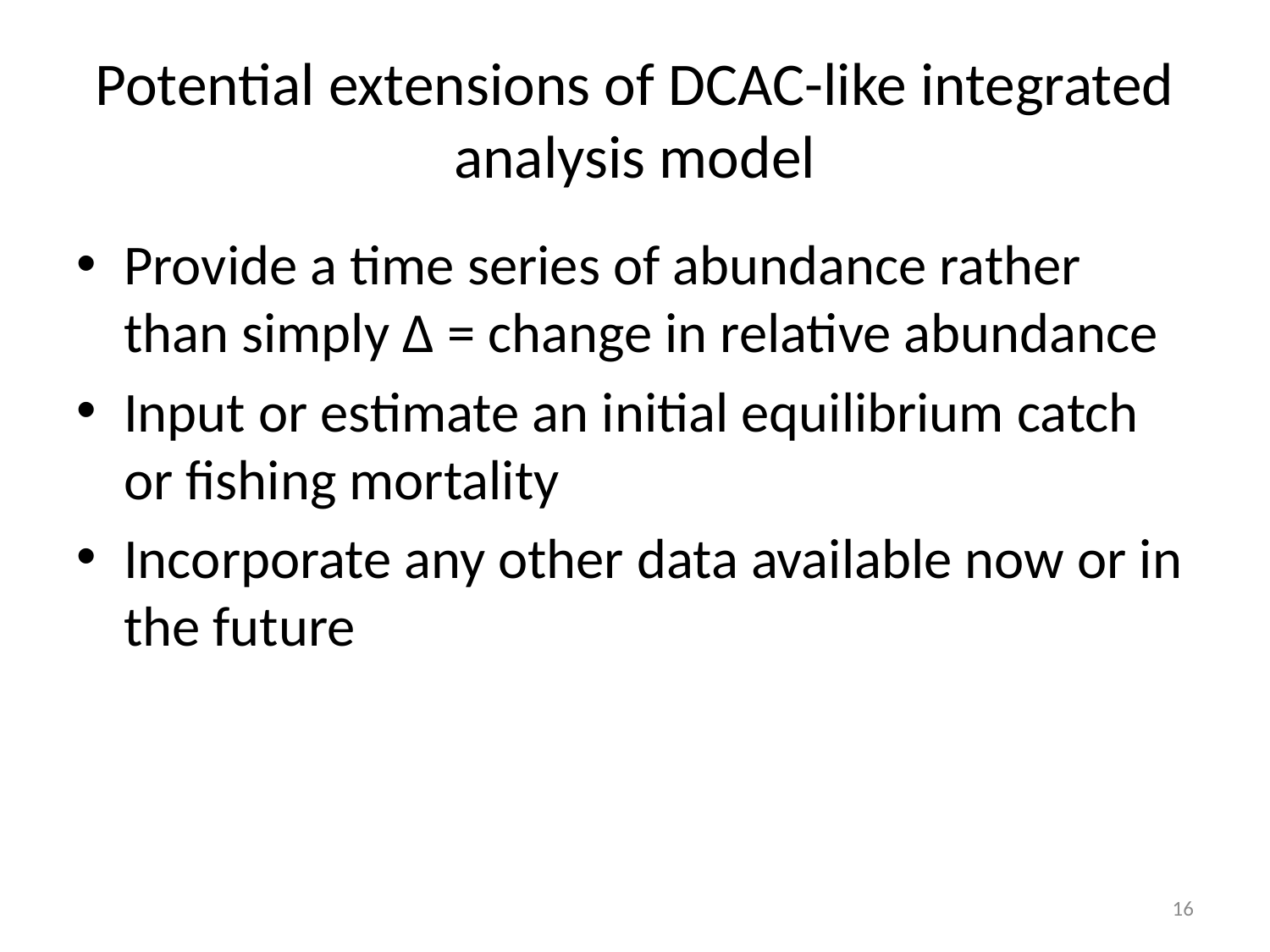

# Potential extensions of DCAC-like integrated analysis model
Provide a time series of abundance rather than simply Δ = change in relative abundance
Input or estimate an initial equilibrium catch or fishing mortality
Incorporate any other data available now or in the future
16